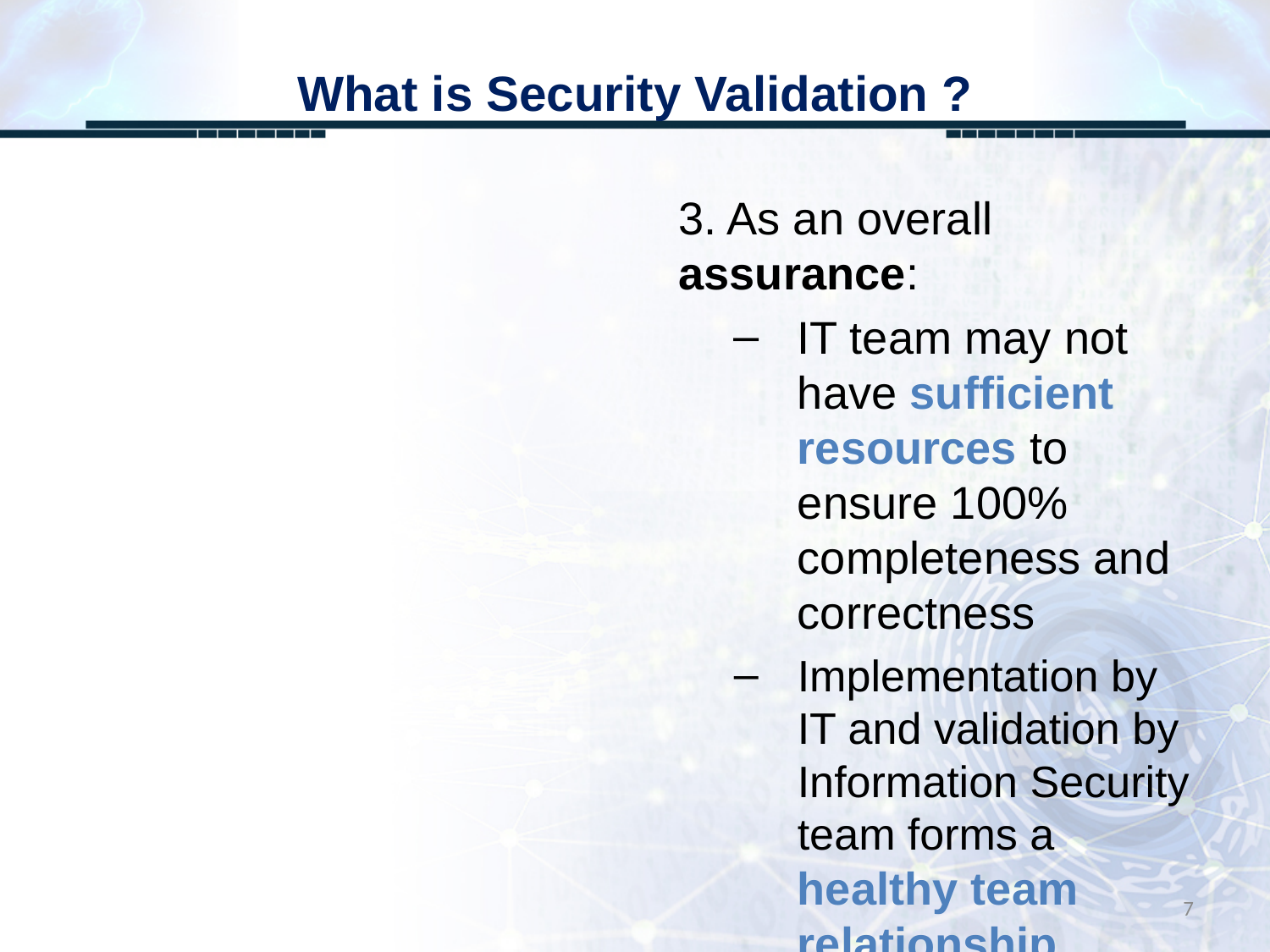

# What is Security Validation ?
3. As an overall assurance:
IT team may not have sufficient resources to ensure 100% completeness and correctness
Implementation by IT and validation by Information Security team forms a healthy team relationship
7